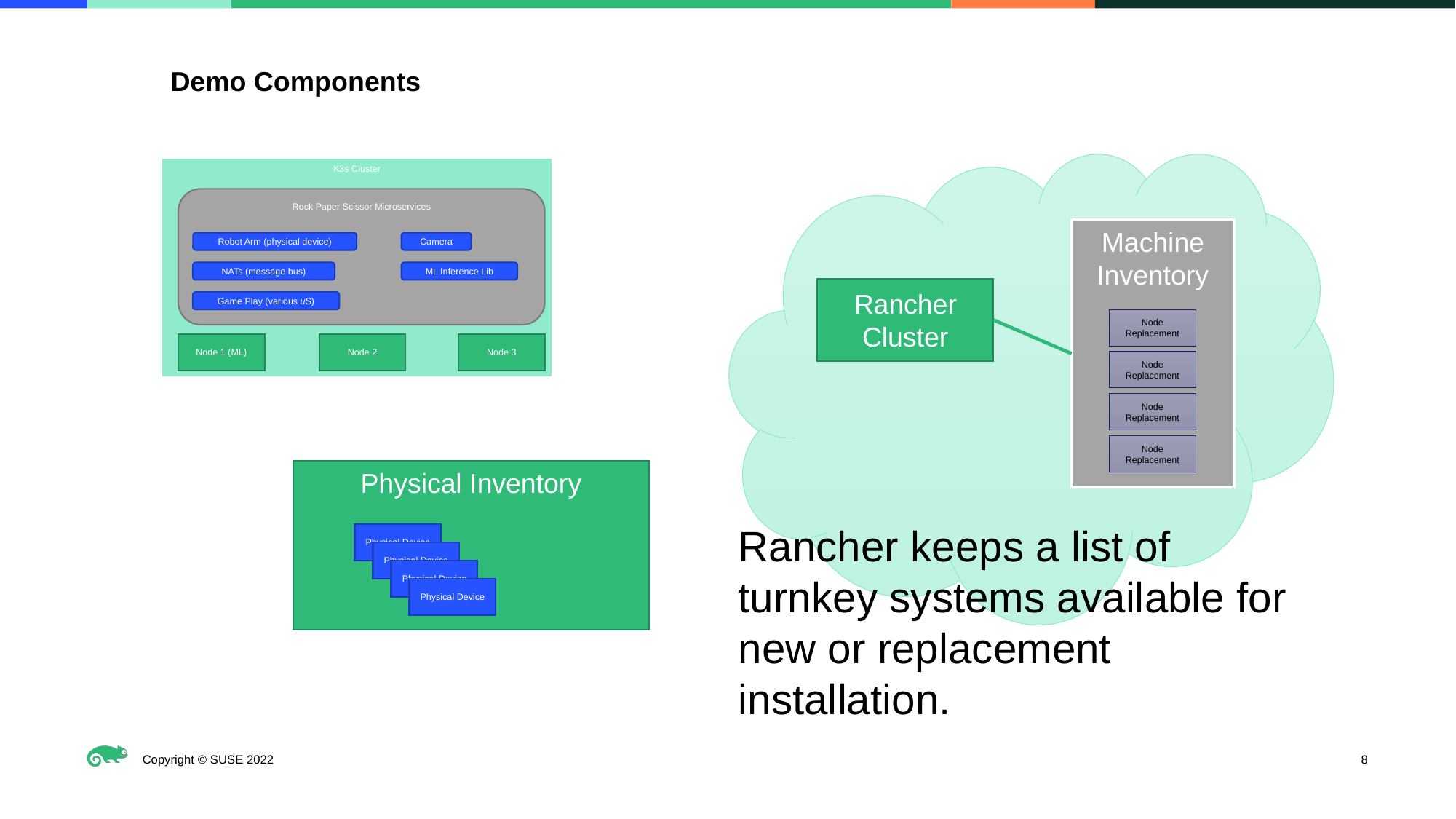

Demo Components

K3s Cluster
Rock Paper Scissor Microservices
Robot Arm (physical device)
Camera
NATs (message bus)
Game Play (various uS)
ML Inference Lib
Node 1 (ML)
Node 2
Node 3
Machine Inventory
Rancher Cluster
Node Replacement
Node Replacement
Node Replacement
Node Replacement
Physical Inventory
Rancher keeps a list of turnkey systems available for new or replacement installation.
Physical Device
Physical Device
Physical Device
Physical Device
8